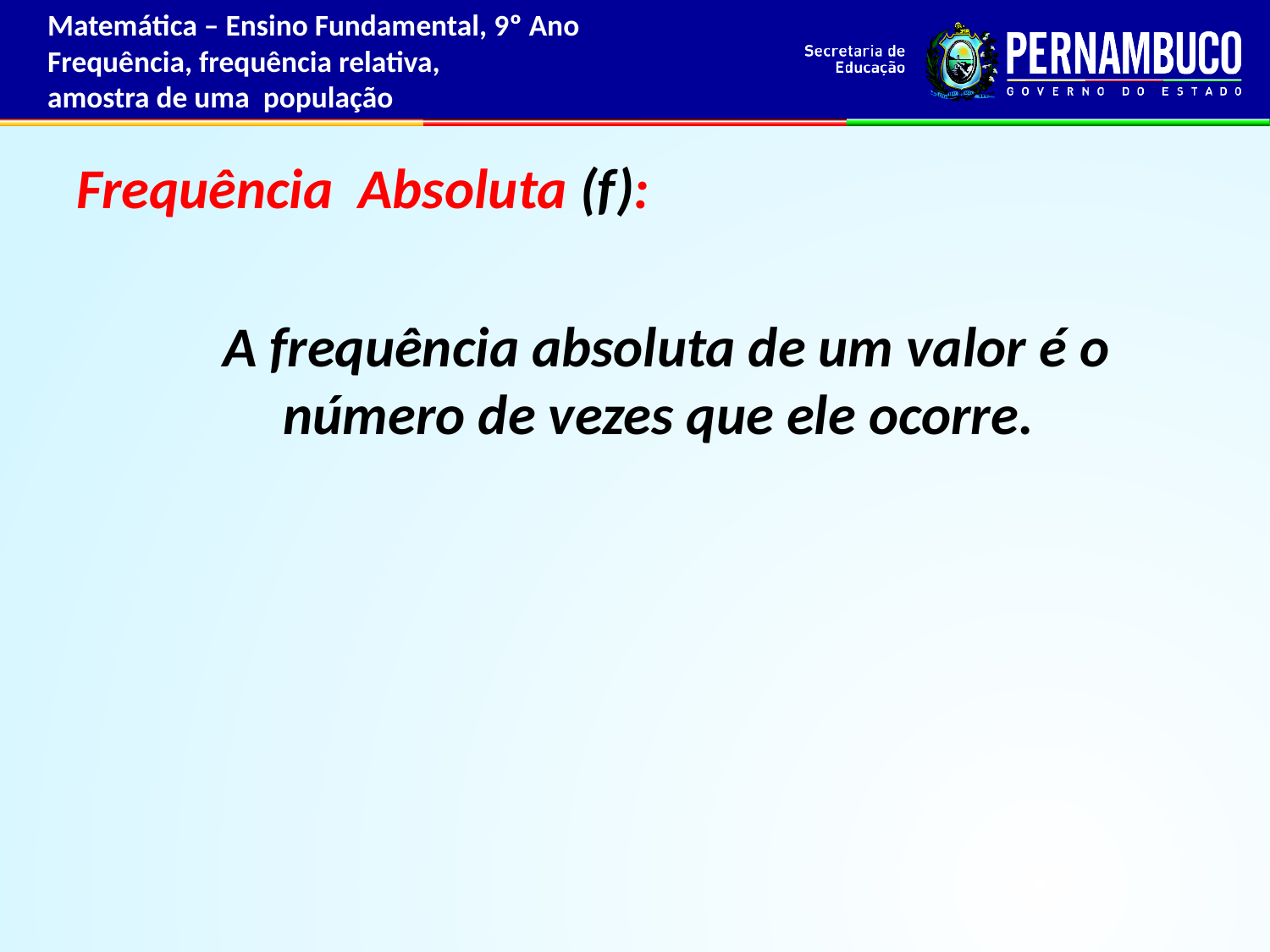

Matemática – Ensino Fundamental, 9º Ano
Frequência, frequência relativa,
amostra de uma  população

Frequência  Absoluta (f):

     A frequência absoluta de um valor é o número de vezes que ele ocorre.